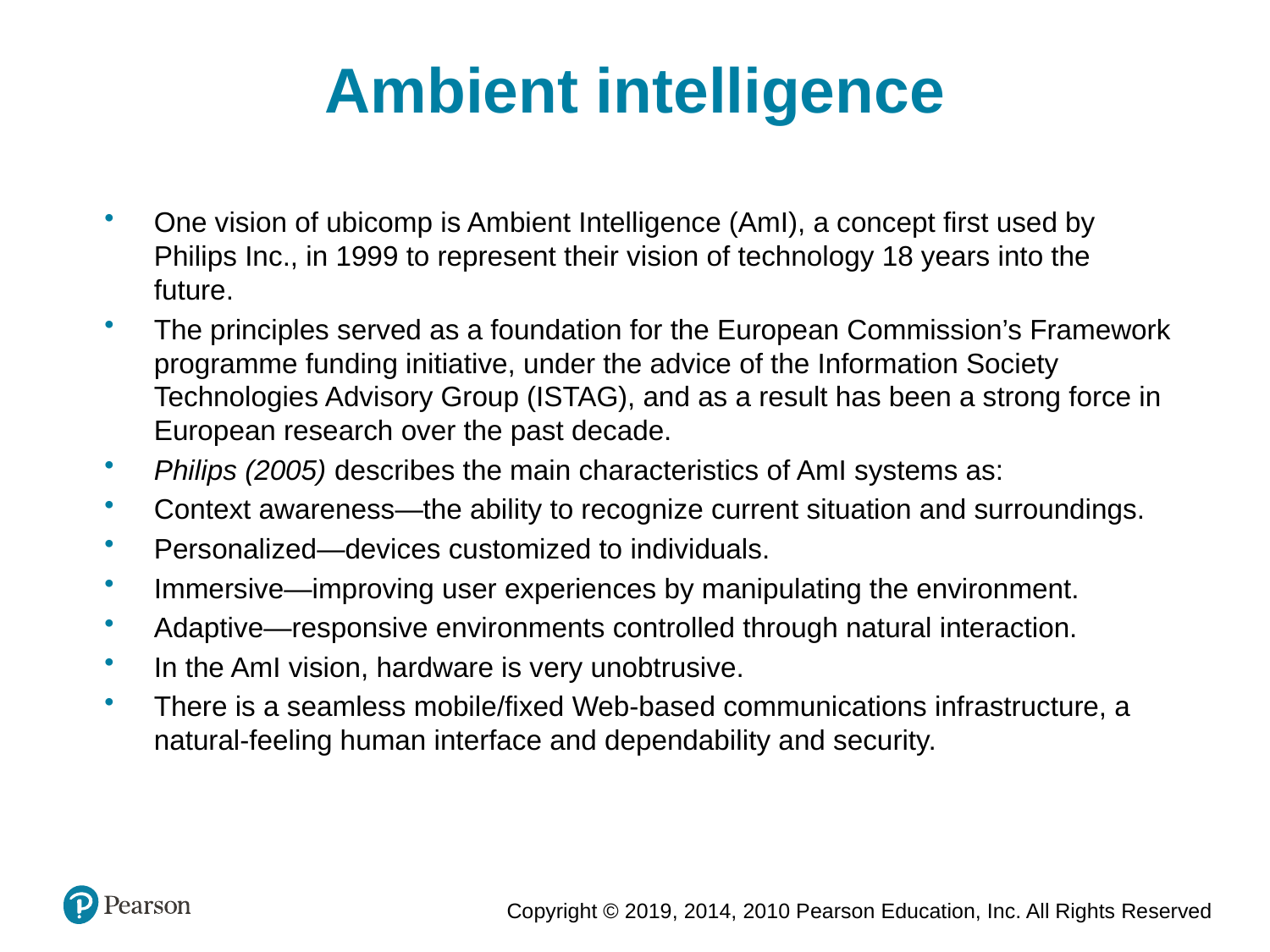

Ambient intelligence
One vision of ubicomp is Ambient Intelligence (AmI), a concept first used by Philips Inc., in 1999 to represent their vision of technology 18 years into the future.
The principles served as a foundation for the European Commission’s Framework programme funding initiative, under the advice of the Information Society Technologies Advisory Group (ISTAG), and as a result has been a strong force in European research over the past decade.
Philips (2005) describes the main characteristics of AmI systems as:
Context awareness—the ability to recognize current situation and surroundings.
Personalized—devices customized to individuals.
Immersive—improving user experiences by manipulating the environment.
Adaptive—responsive environments controlled through natural interaction.
In the AmI vision, hardware is very unobtrusive.
There is a seamless mobile/fixed Web-based communications infrastructure, a natural-feeling human interface and dependability and security.